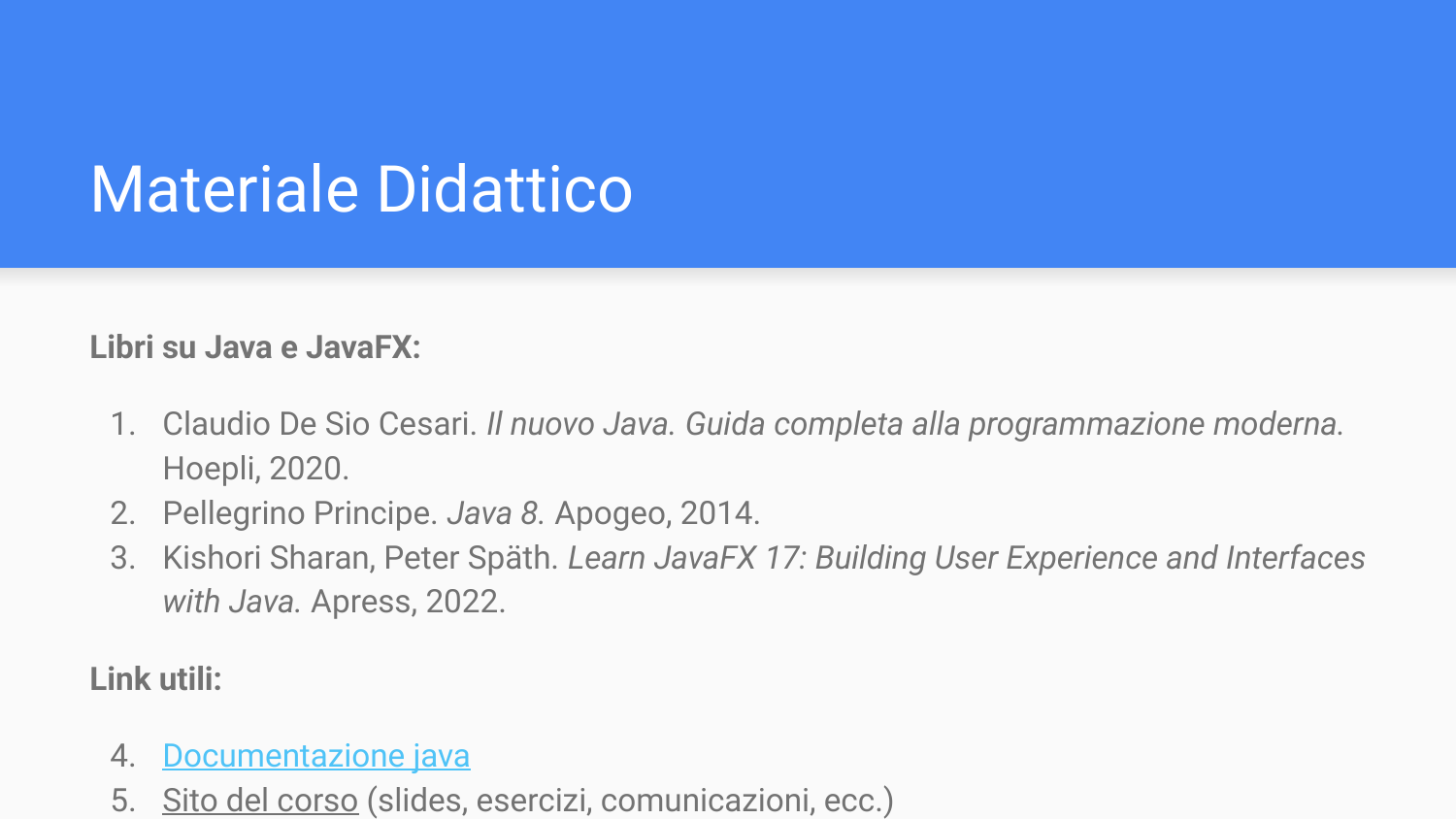

# Materiale Didattico
Libri su Java e JavaFX:
Claudio De Sio Cesari. Il nuovo Java. Guida completa alla programmazione moderna. Hoepli, 2020.
Pellegrino Principe. Java 8. Apogeo, 2014.
Kishori Sharan, Peter Späth. Learn JavaFX 17: Building User Experience and Interfaces with Java. Apress, 2022.
Link utili:
Documentazione java
Sito del corso (slides, esercizi, comunicazioni, ecc.)